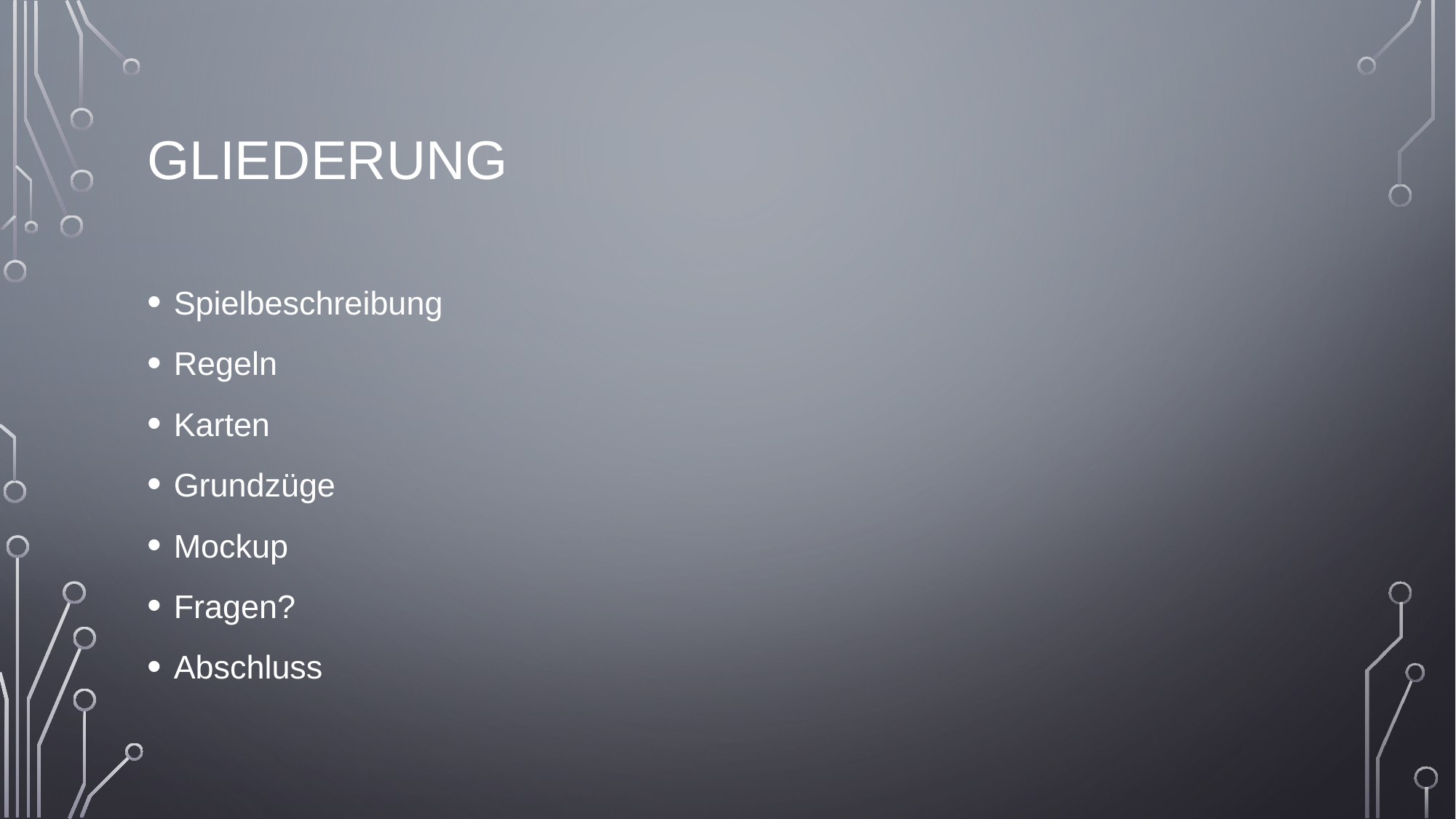

# Gliederung
Spielbeschreibung
Regeln
Karten
Grundzüge
Mockup
Fragen?
Abschluss